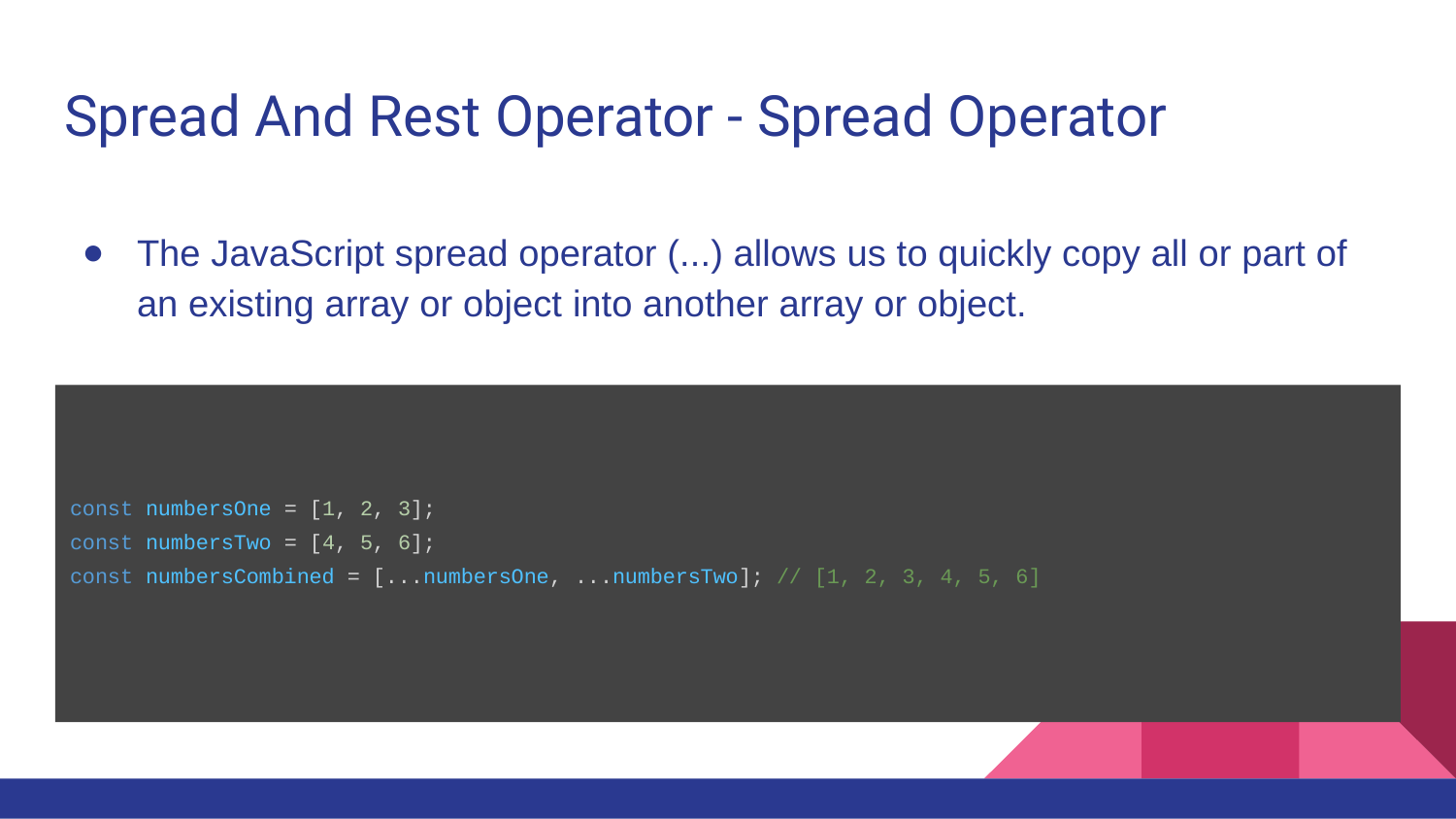

# Spread And Rest Operator - Spread Operator
The JavaScript spread operator (...) allows us to quickly copy all or part of an existing array or object into another array or object.
const numbersOne = [1, 2, 3];
const numbersTwo = [4, 5, 6];
const numbersCombined = [...numbersOne, ...numbersTwo]; // [1, 2, 3, 4, 5, 6]